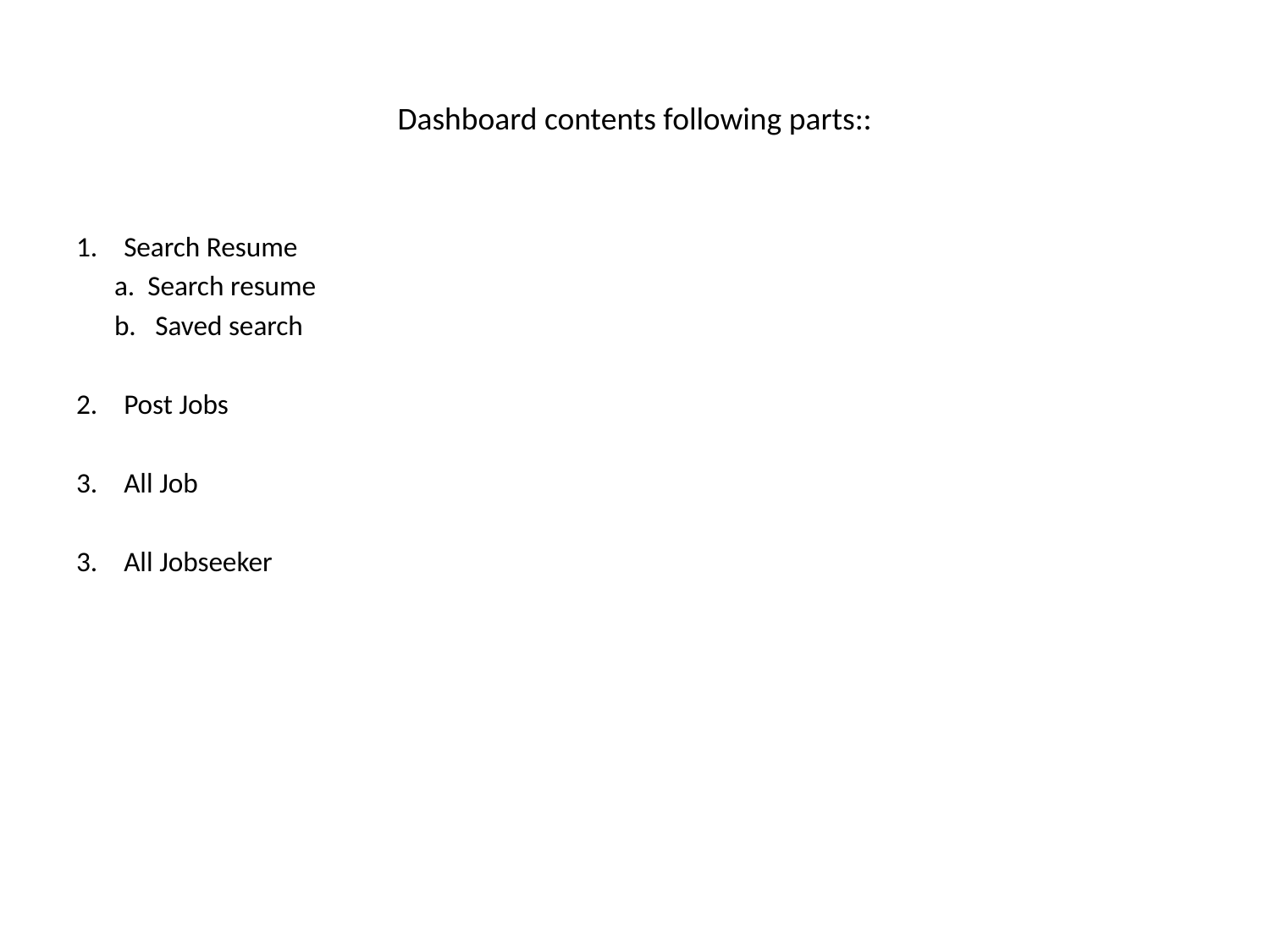

# Dashboard contents following parts::
Search Resume
      a.  Search resume
      b.   Saved search

Post Jobs

All Job

All Jobseeker